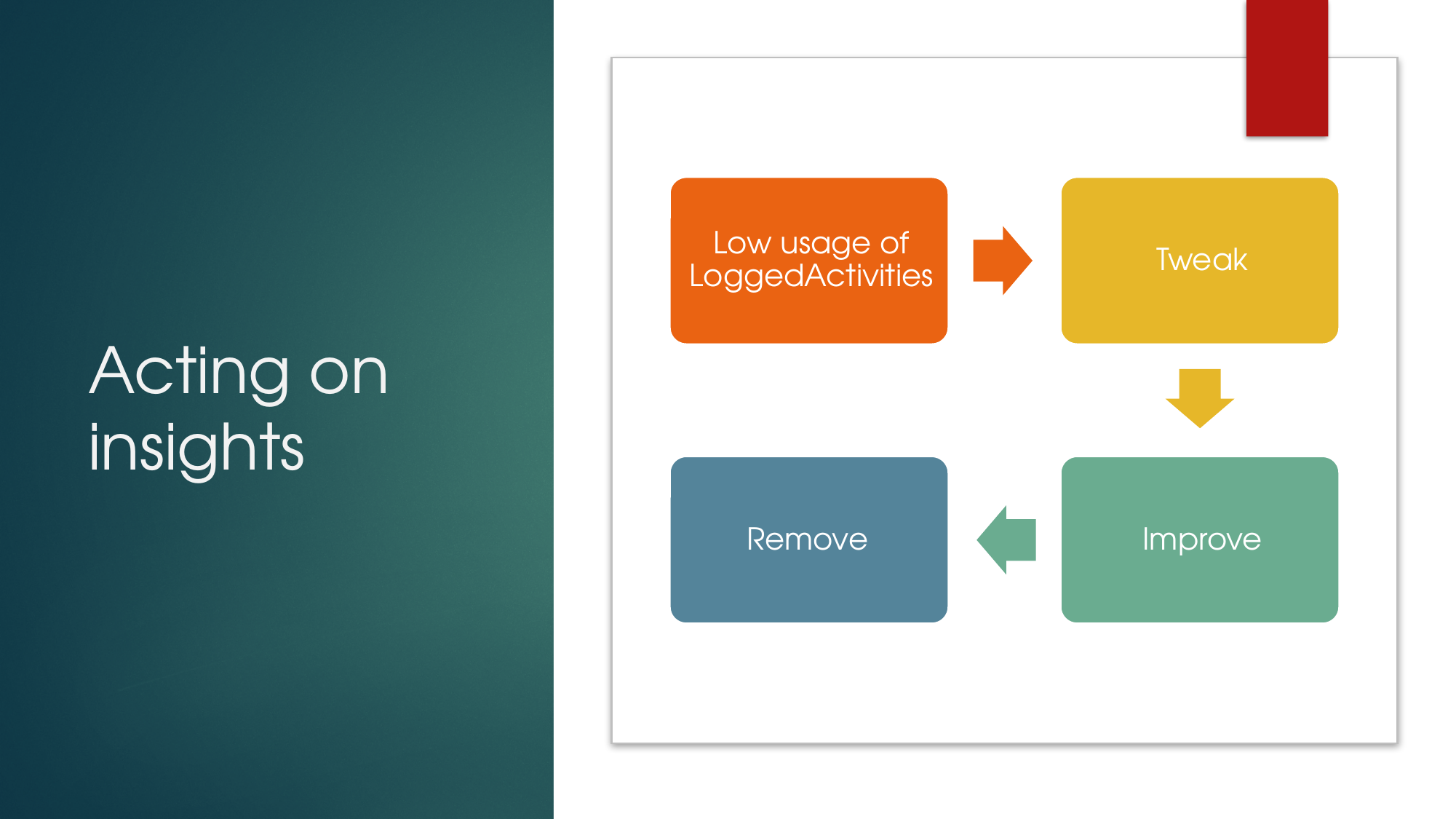

Low usage of LoggedActivities

Tweak

Improve

Remove
# Acting on insights